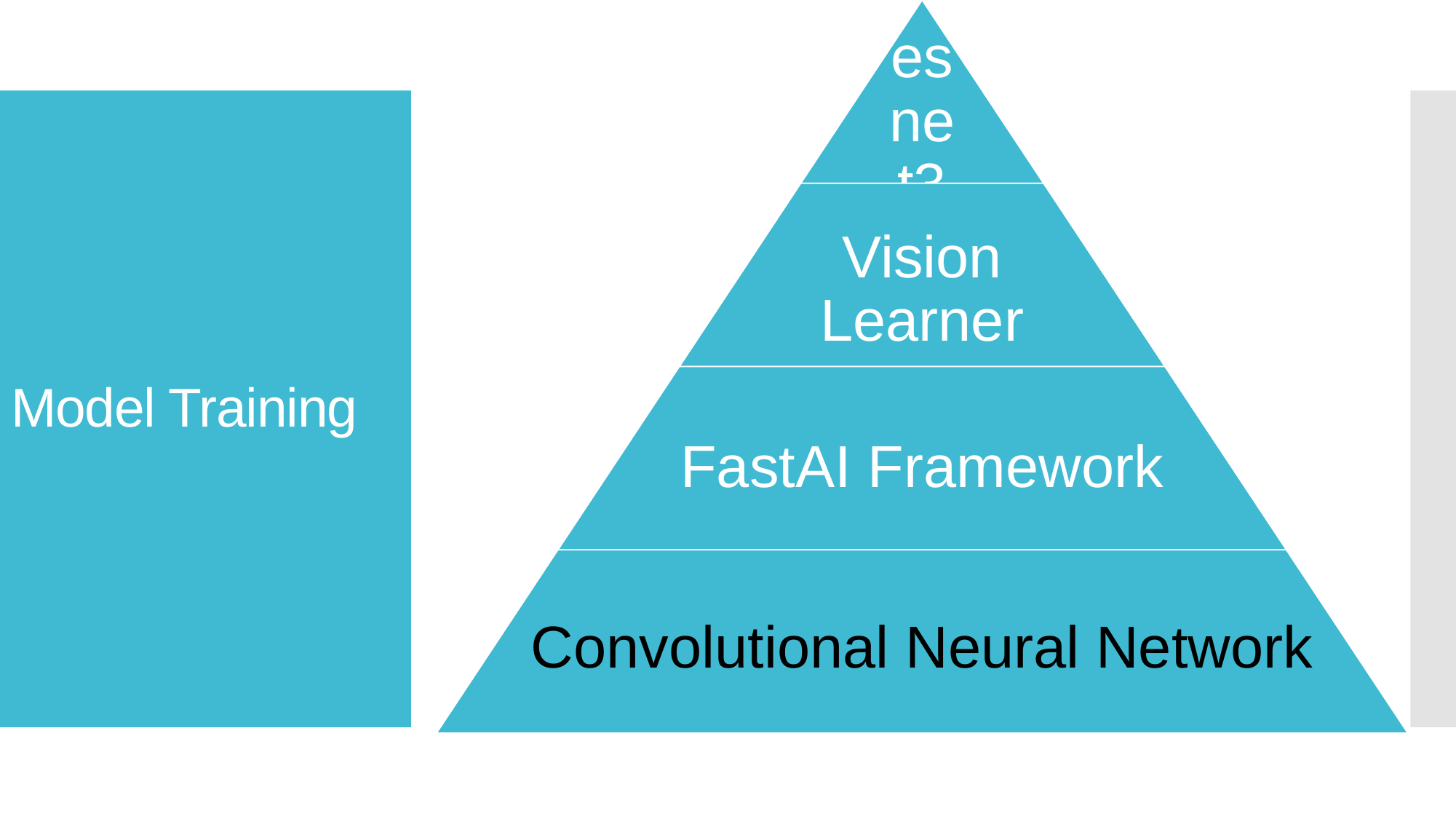

Resnet34
Vision Learner
FastAI Framework
Convolutional Neural Network
# Model Training